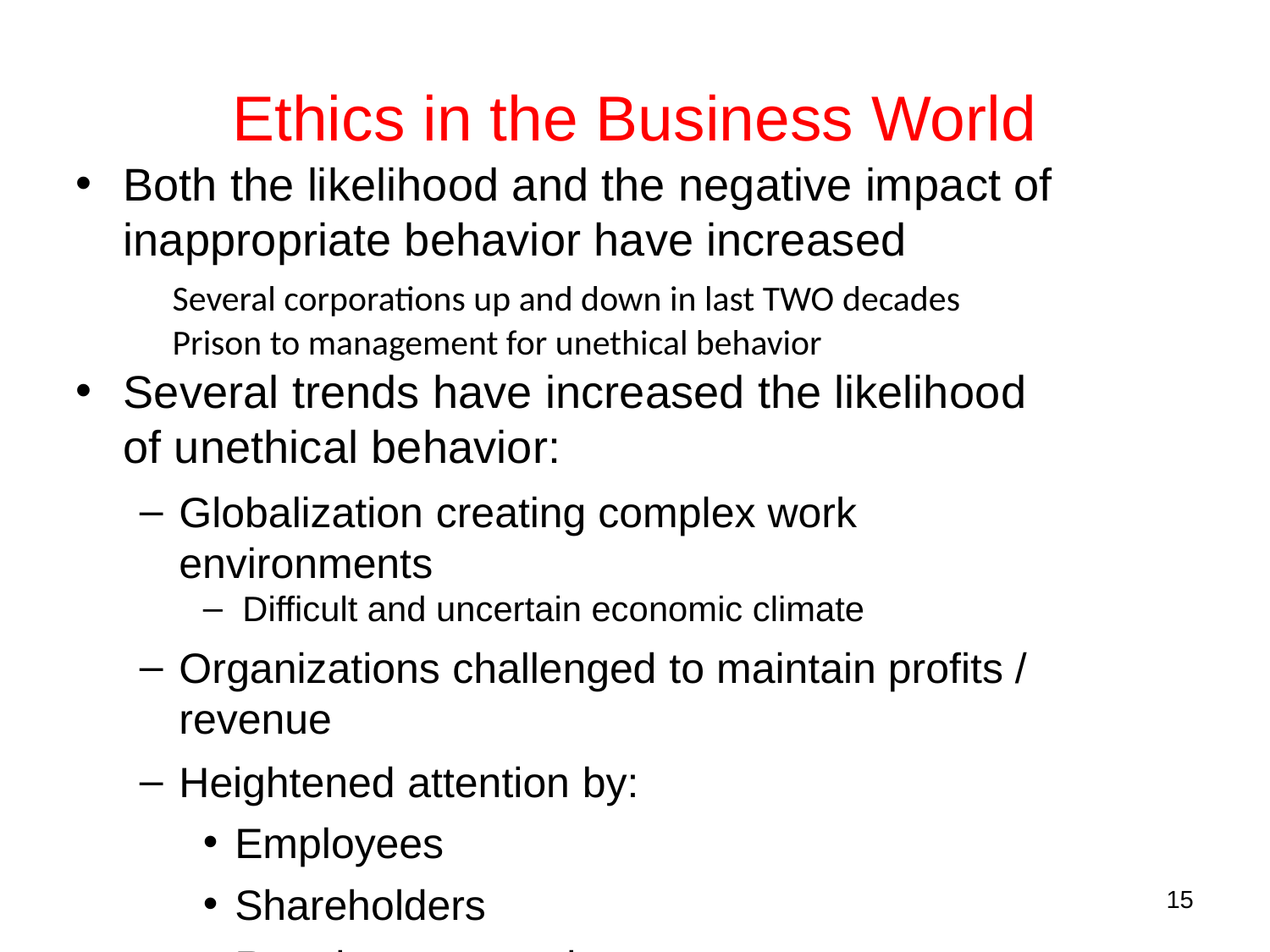

# Ethics in the Business World
Both the likelihood and the negative impact of
inappropriate behavior have increased
	Several corporations up and down in last TWO decades
	Prison to management for unethical behavior
Several trends have increased the likelihood of unethical behavior:

Globalization creating complex work environments
Difficult and uncertain economic climate

Organizations challenged to maintain profits / revenue

Heightened attention by:

Employees

Shareholders

Regulatory agencies
15